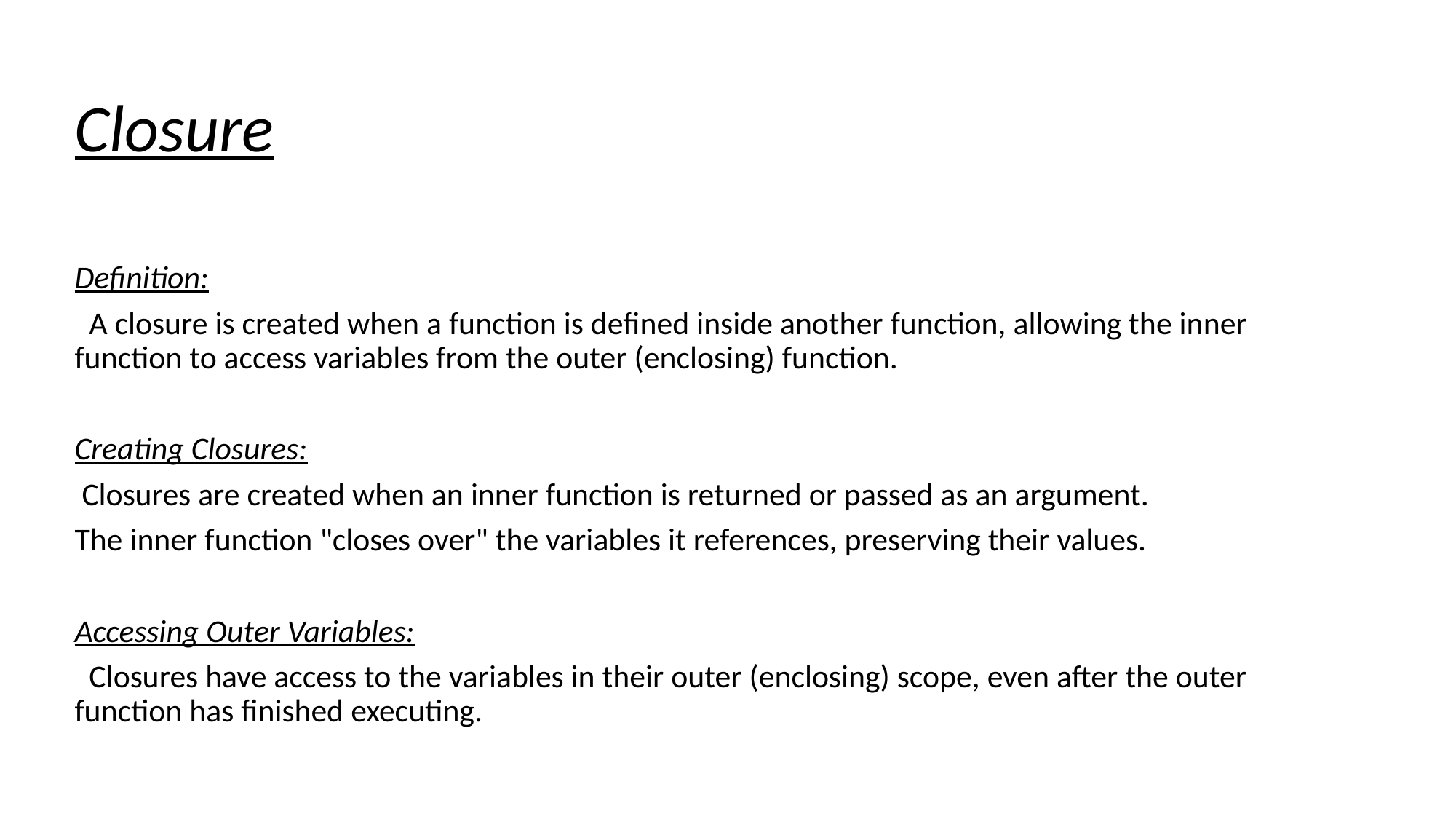

# Closure
Definition:
  A closure is created when a function is defined inside another function, allowing the inner function to access variables from the outer (enclosing) function.

Creating Closures:
 Closures are created when an inner function is returned or passed as an argument.
The inner function "closes over" the variables it references, preserving their values.

Accessing Outer Variables:
  Closures have access to the variables in their outer (enclosing) scope, even after the outer function has finished executing.